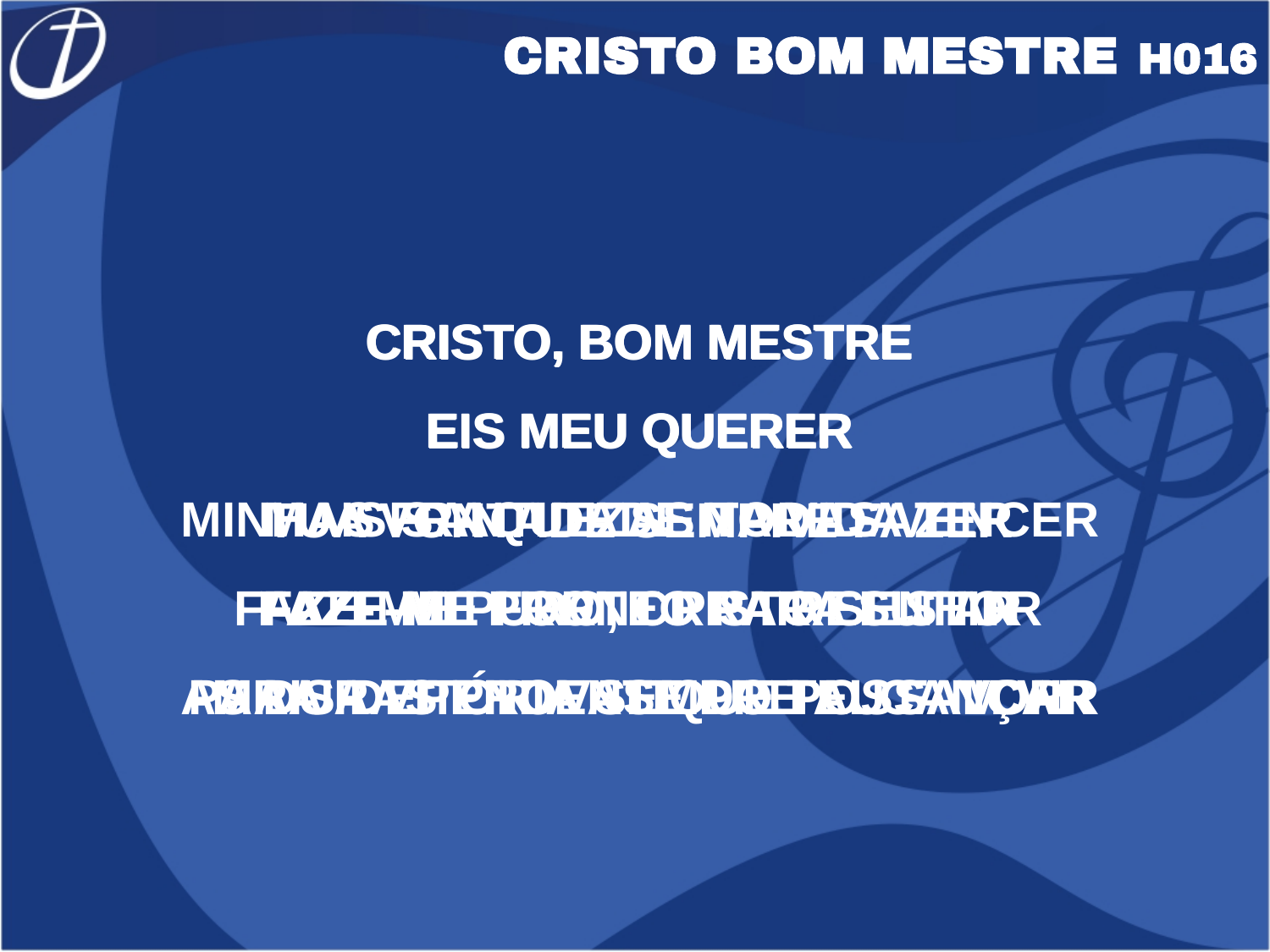

CRISTO BOM MESTRE H016
CRISTO, BOM MESTRE
EIS MEU QUERER
MAIS SANTIDADE NA VIDA TER
FAZE-ME PURO, CRISTO SENHOR
MAIS DEPENDENTE DO TEU FAVOR
CRISTO, BOM MESTRE
EIS MEU QUERER
MINHAS FRAQUEZAS TODAS VENCER
FAZE-ME PRONTO PARA LUTAR
PARA A VITÓRIA SEMPRE ALCANÇAR
CRISTO, BOM MESTRE
EIS MEU QUERER
TUA VONTADE SEMPRE FAZER
FAZE-ME FORTE PRA RESISTIR
AS DURAS PROVAS QUE POSSAM VIR